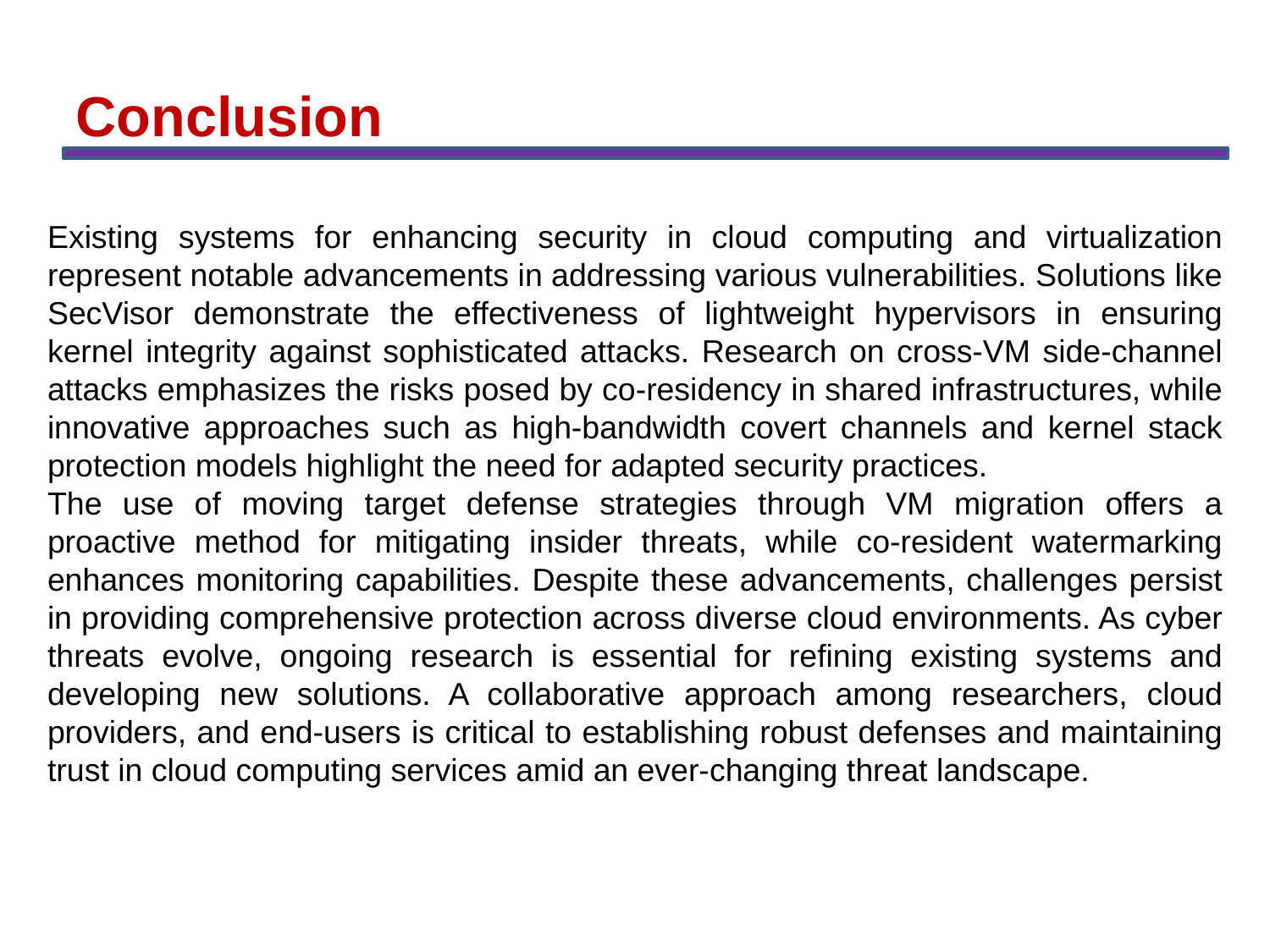

Conclusion

Existing systems for enhancing security in cloud computing and virtualization represent notable advancements in addressing various vulnerabilities. Solutions like SecVisor demonstrate the effectiveness of lightweight hypervisors in ensuring kernel integrity against sophisticated attacks. Research on cross-VM side-channel attacks emphasizes the risks posed by co-residency in shared infrastructures, while innovative approaches such as high-bandwidth covert channels and kernel stack protection models highlight the need for adapted security practices.
The use of moving target defense strategies through VM migration offers a proactive method for mitigating insider threats, while co-resident watermarking enhances monitoring capabilities. Despite these advancements, challenges persist in providing comprehensive protection across diverse cloud environments. As cyber threats evolve, ongoing research is essential for refining existing systems and developing new solutions. A collaborative approach among researchers, cloud providers, and end-users is critical to establishing robust defenses and maintaining trust in cloud computing services amid an ever-changing threat landscape.